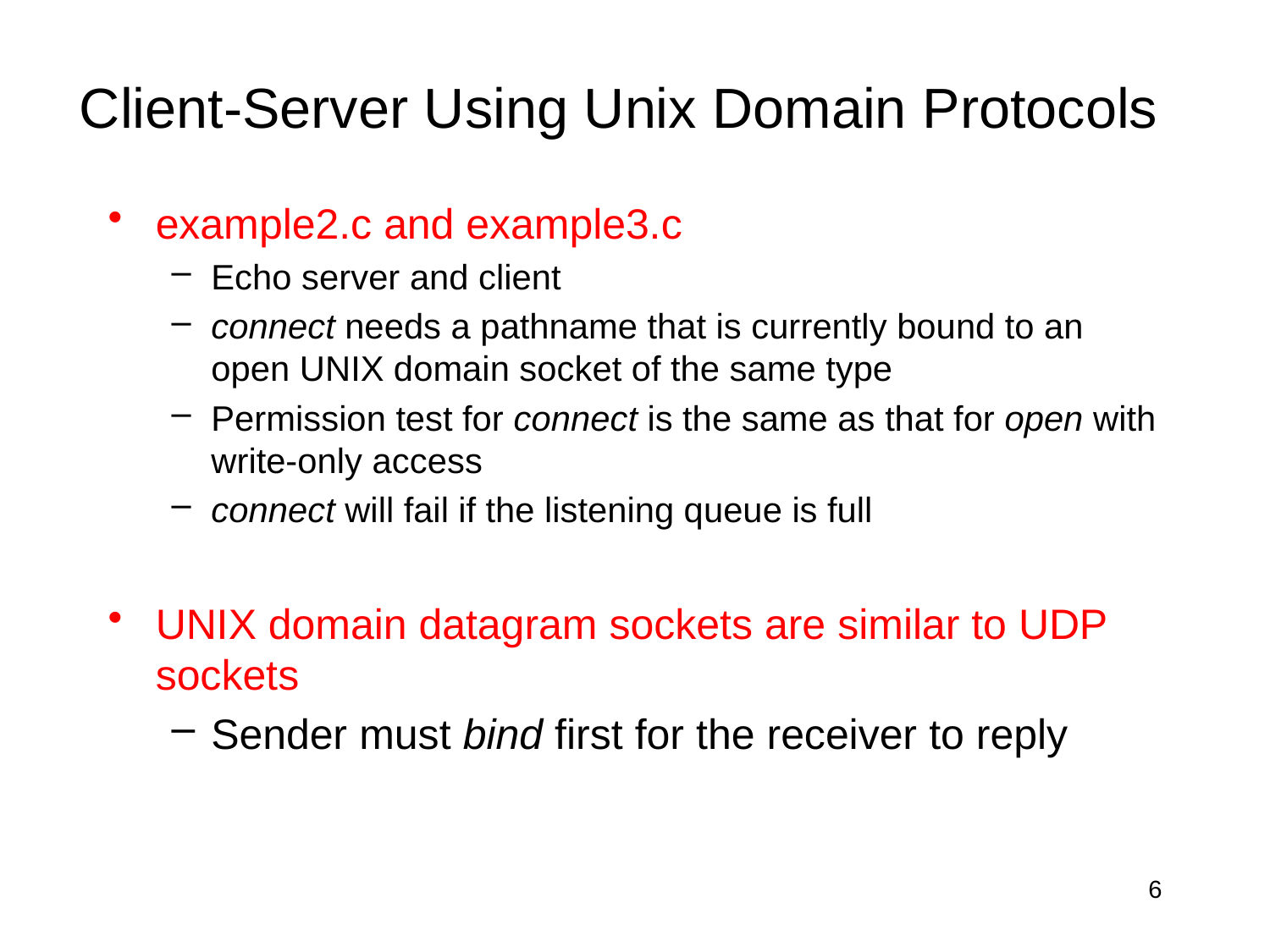

# Client-Server Using Unix Domain Protocols
example2.c and example3.c
Echo server and client
connect needs a pathname that is currently bound to an open UNIX domain socket of the same type
Permission test for connect is the same as that for open with write-only access
connect will fail if the listening queue is full

UNIX domain datagram sockets are similar to UDP sockets
Sender must bind first for the receiver to reply

6